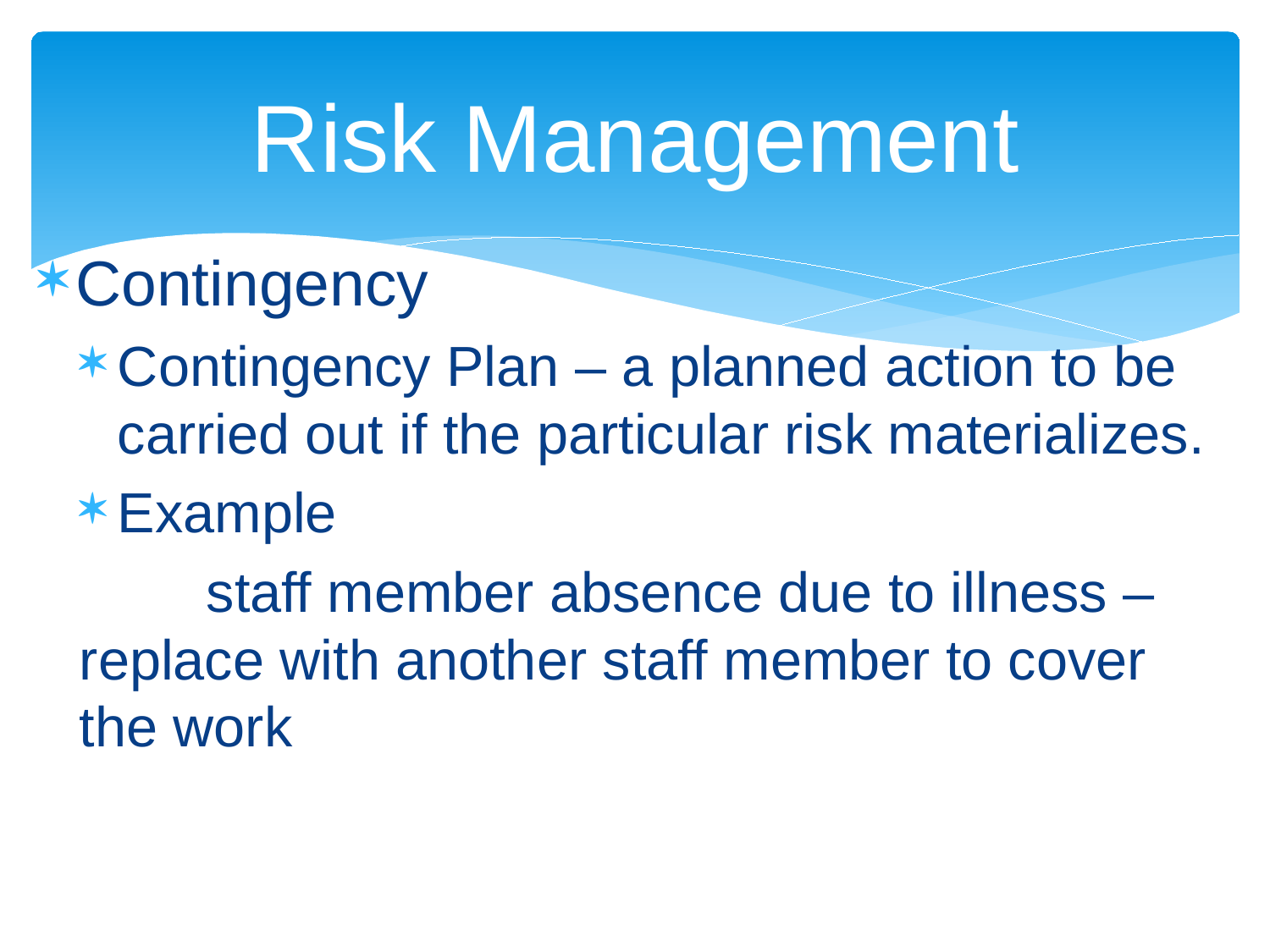

# Risk Management
Contingency
Contingency Plan – a planned action to be carried out if the particular risk materializes.
Example
	staff member absence due to illness – replace with another staff member to cover the work